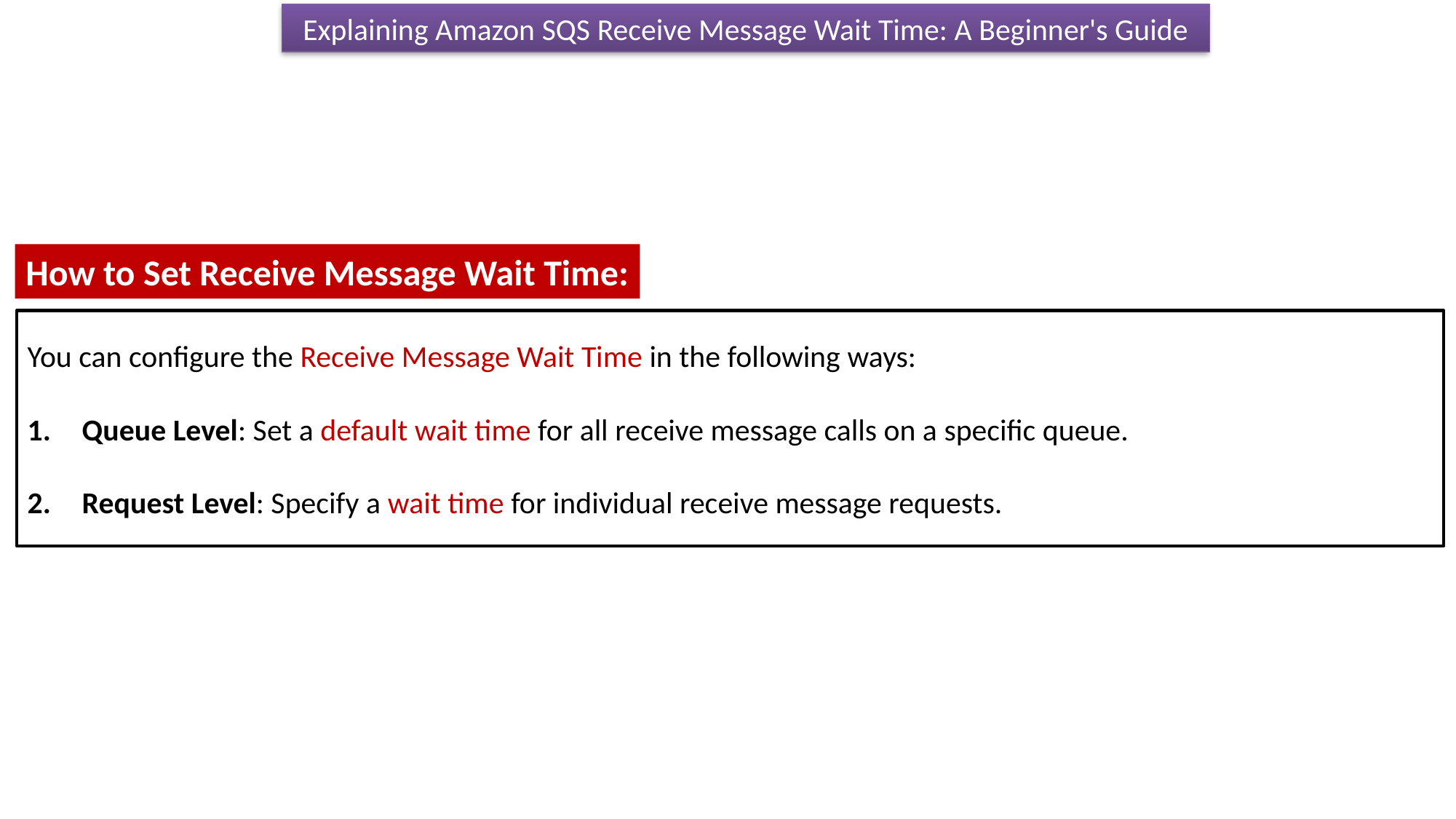

Explaining Amazon SQS Receive Message Wait Time: A Beginner's Guide

How to Set Receive Message Wait Time:
You can configure the Receive Message Wait Time in the following ways:
Queue Level: Set a default wait time for all receive message calls on a specific queue.
Request Level: Specify a wait time for individual receive message requests.